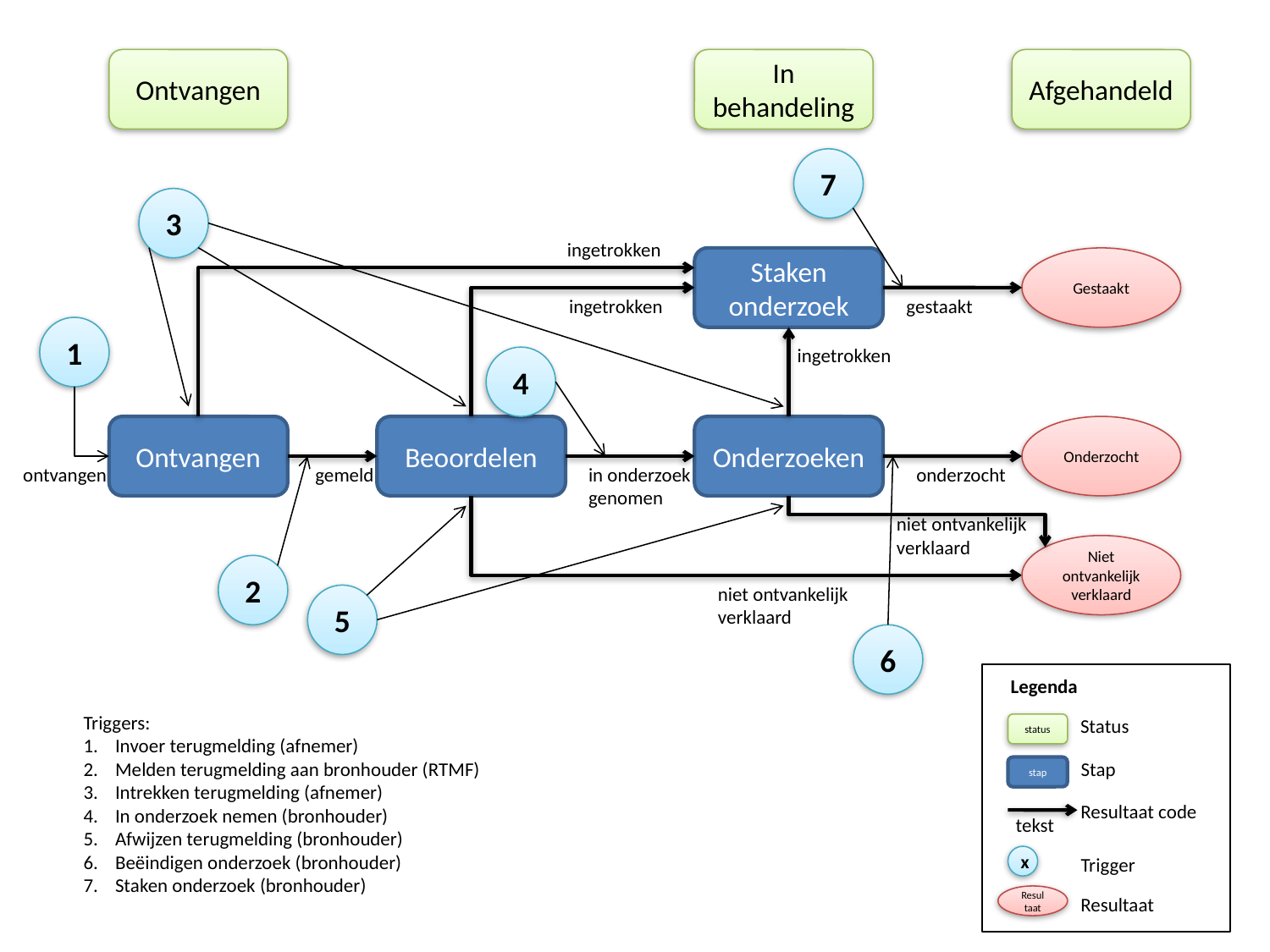

Ontvangen
In behandeling
Afgehandeld
7
3
ingetrokken
Staken onderzoek
Gestaakt
ingetrokken
gestaakt
1
ingetrokken
4
Ontvangen
Beoordelen
Onderzoeken
Onderzocht
ontvangen
gemeld
in onderzoek
genomen
onderzocht
niet ontvankelijk
verklaard
Niet ontvankelijk
verklaard
2
niet ontvankelijk
verklaard
5
6

Legenda
Triggers:
Invoer terugmelding (afnemer)
Melden terugmelding aan bronhouder (RTMF)
Intrekken terugmelding (afnemer)
In onderzoek nemen (bronhouder)
Afwijzen terugmelding (bronhouder)
Beëindigen onderzoek (bronhouder)
Staken onderzoek (bronhouder)

Status
status
Stap
stap
Resultaat code
tekst
x
Trigger
Resultaat
Resultaat